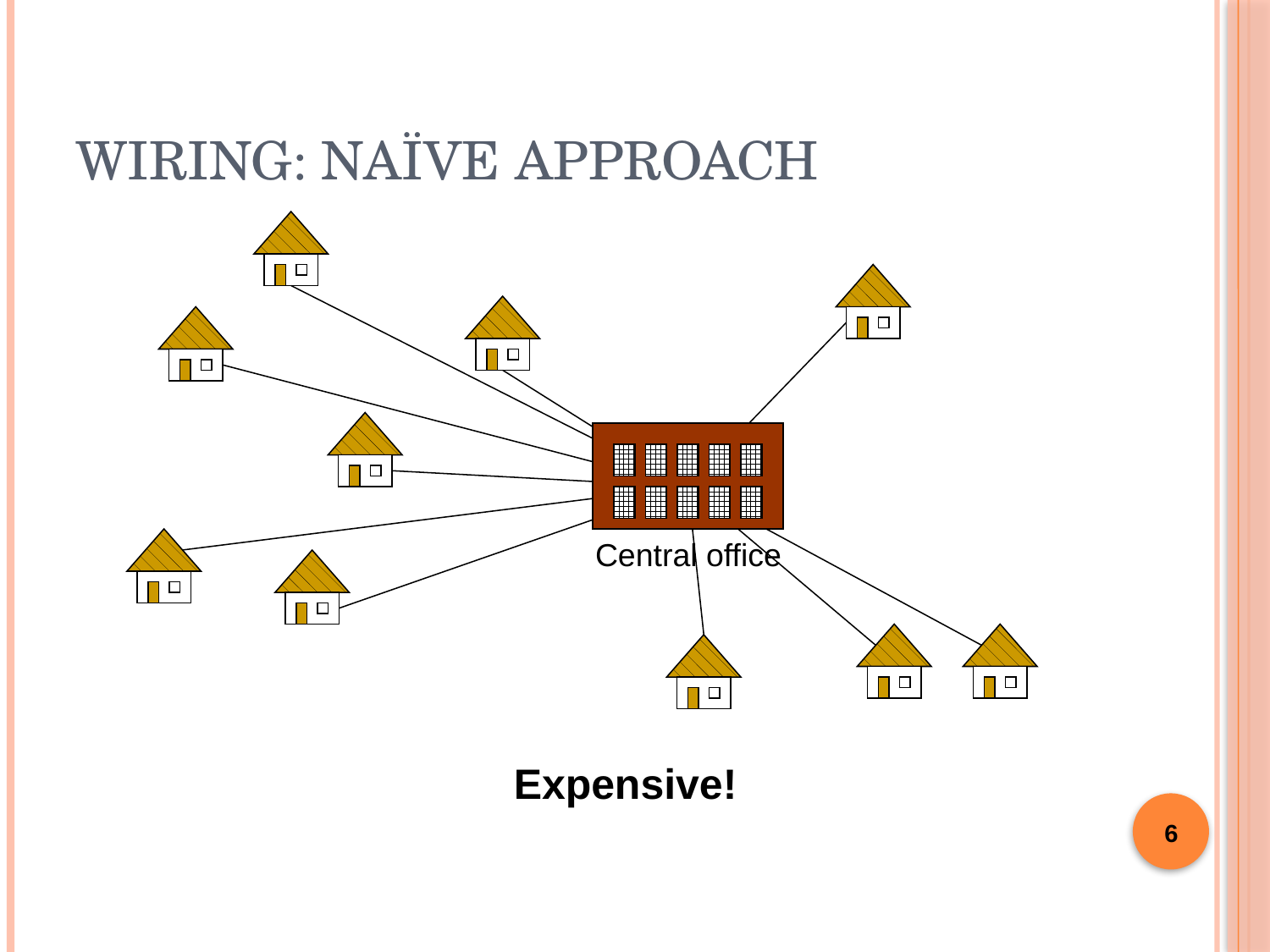

# Wiring: Naïve Approach

6

Central office

Expensive!